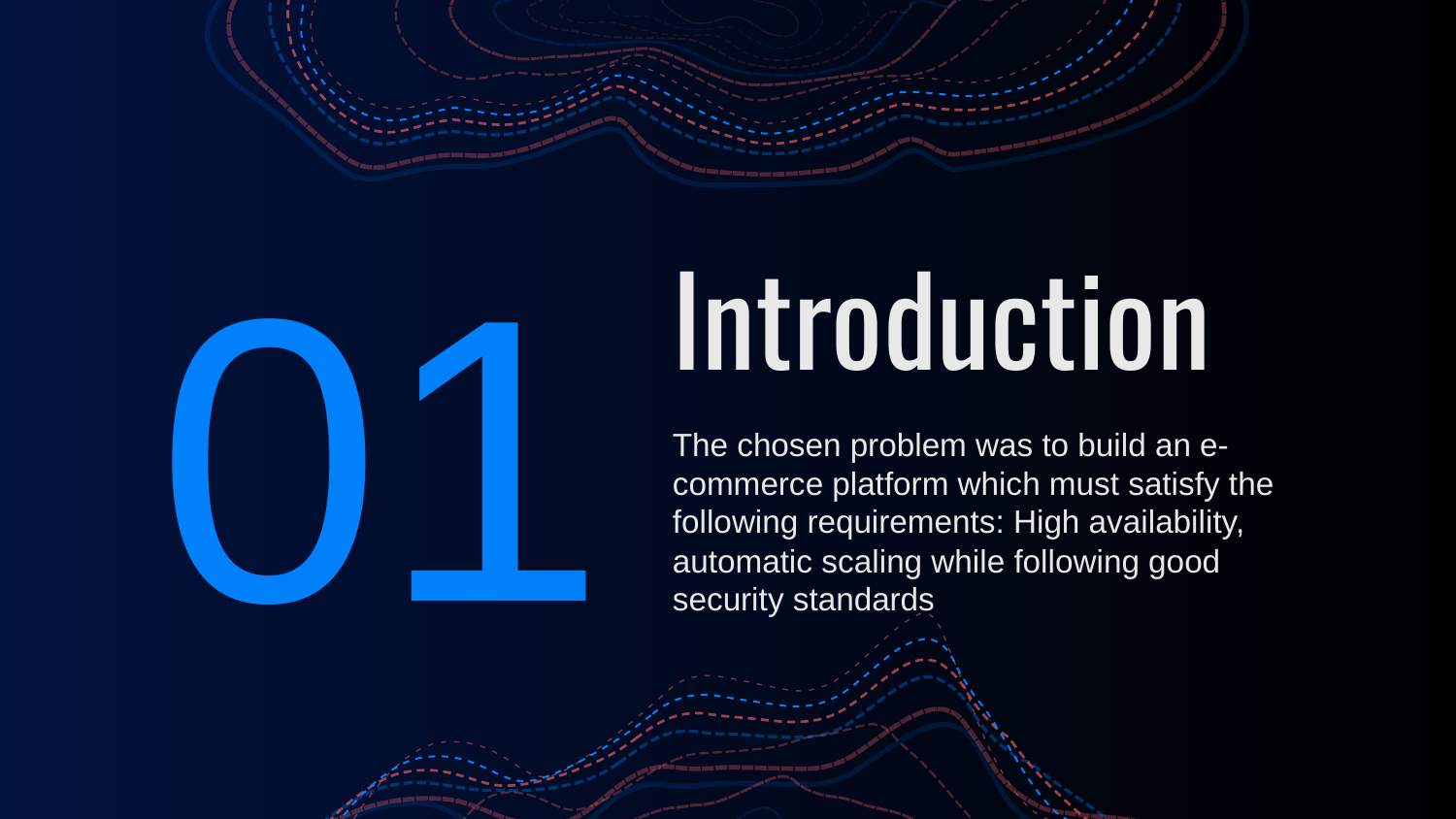

# 01.
Introduction
The chosen problem was to build an e-commerce platform which must satisfy the following requirements: High availability, automatic scaling while following good security standards